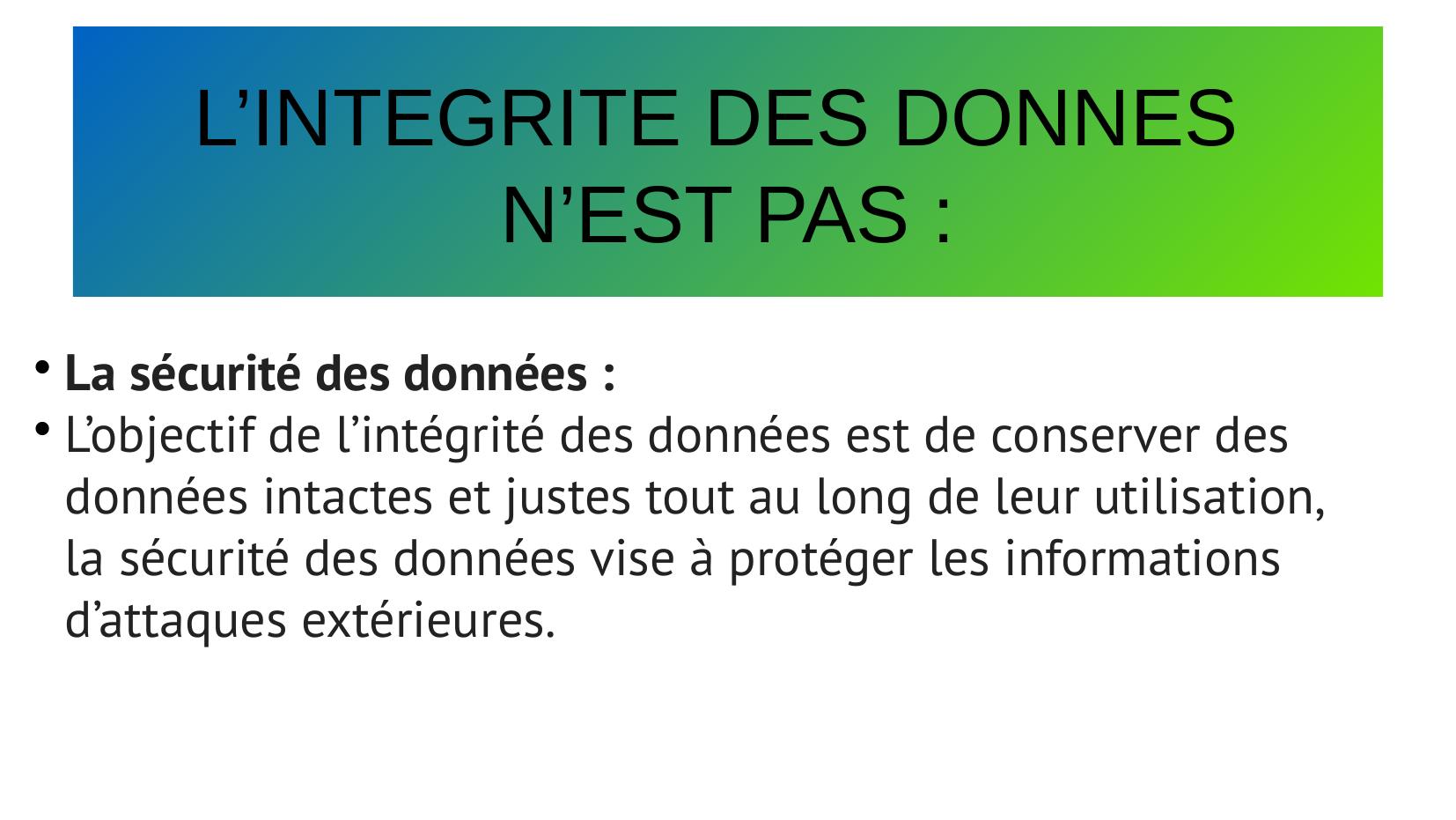

L’INTEGRITE DES DONNES
N’EST PAS :
La sécurité des données :
L’objectif de l’intégrité des données est de conserver des données intactes et justes tout au long de leur utilisation, la sécurité des données vise à protéger les informations d’attaques extérieures.